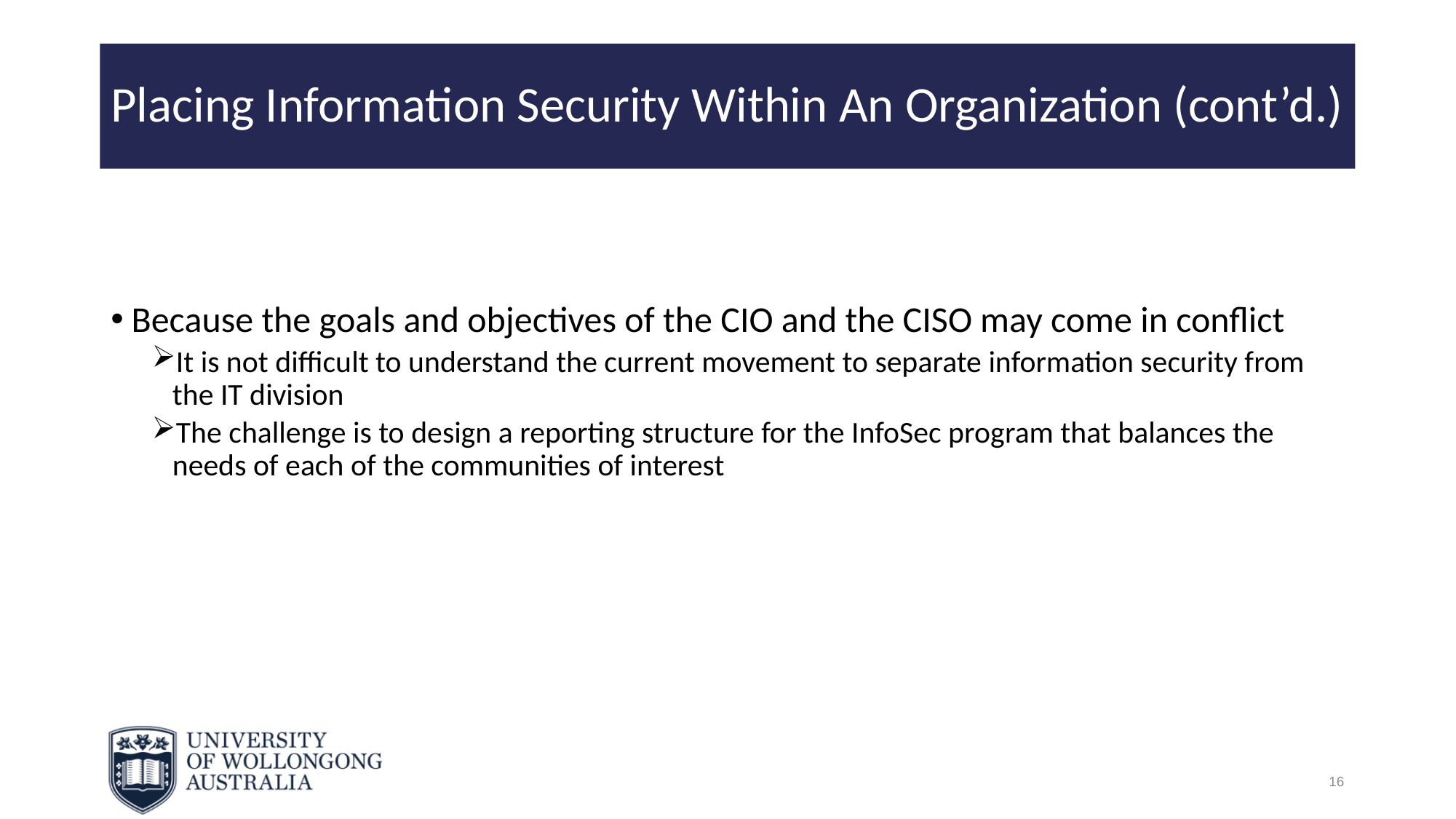

# Placing Information Security Within An Organization (cont’d.)
Because the goals and objectives of the CIO and the CISO may come in conflict
It is not difficult to understand the current movement to separate information security from the IT division
The challenge is to design a reporting structure for the InfoSec program that balances the needs of each of the communities of interest
16